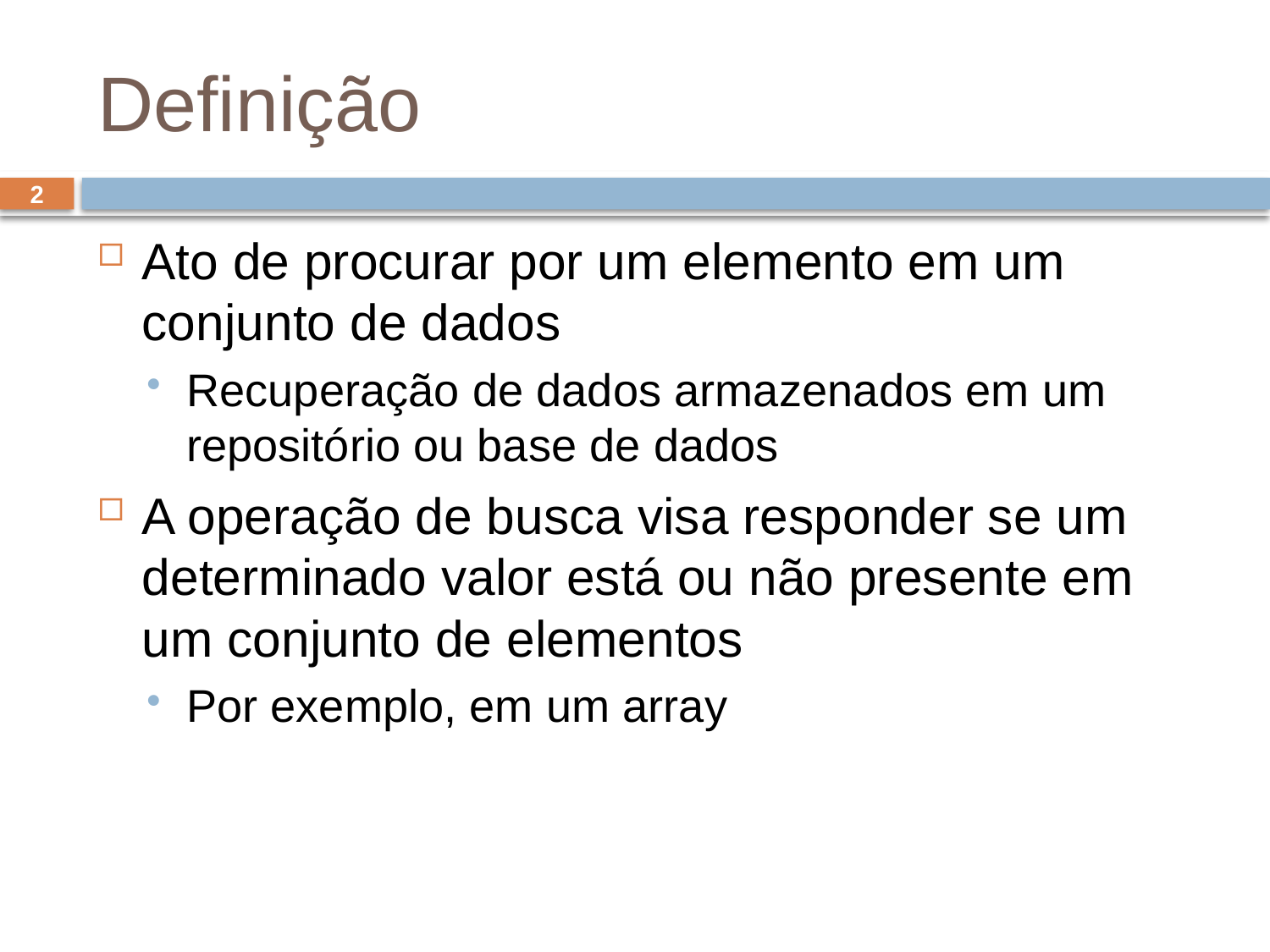

# Definição
2
Ato de procurar por um elemento em um conjunto de dados
Recuperação de dados armazenados em um repositório ou base de dados
A operação de busca visa responder se um determinado valor está ou não presente em um conjunto de elementos
Por exemplo, em um array